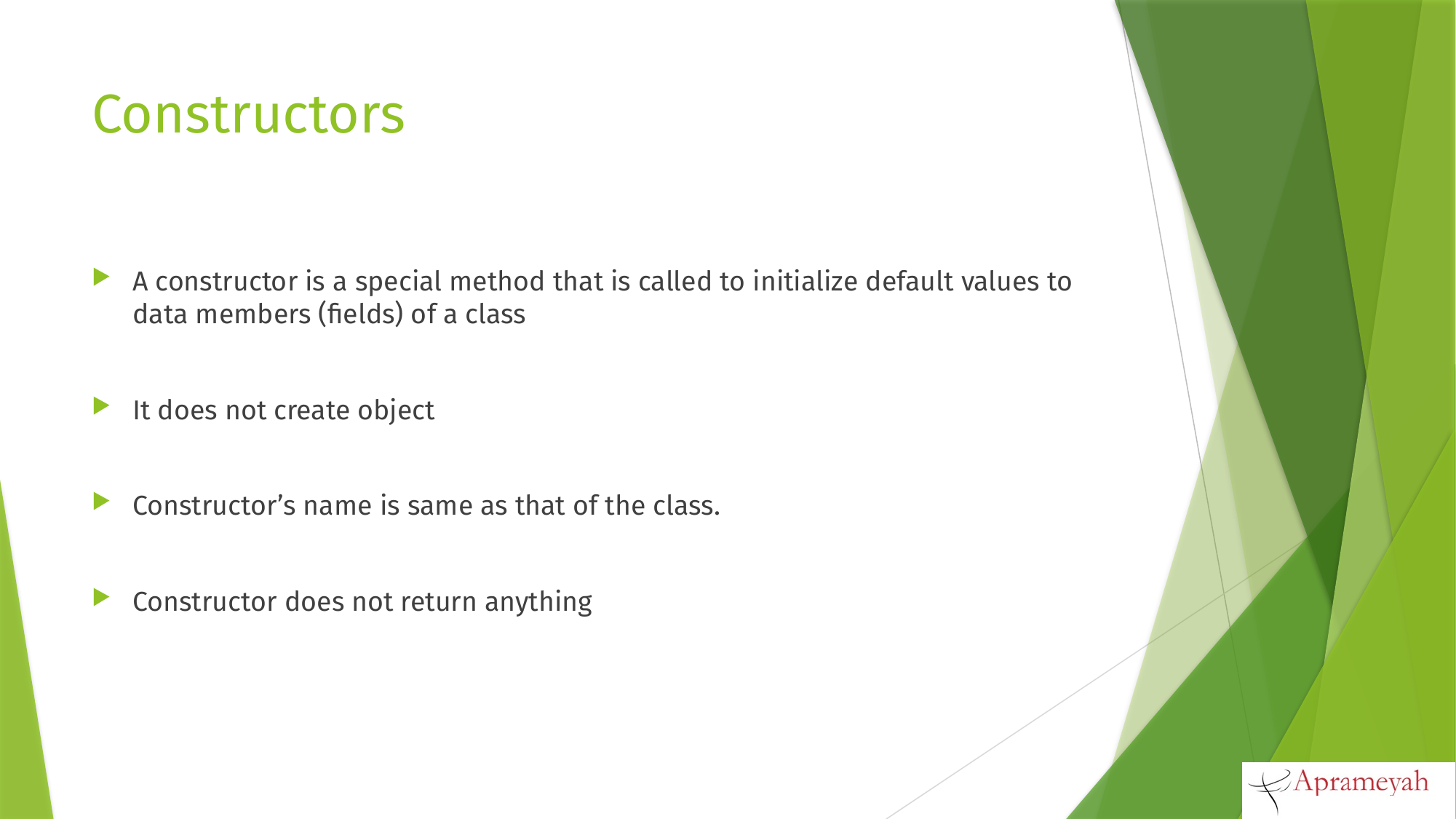

# Constructors
A constructor is a special method that is called to initialize default values to data members (fields) of a class

It does not create object

Constructor’s name is same as that of the class.

Constructor does not return anything